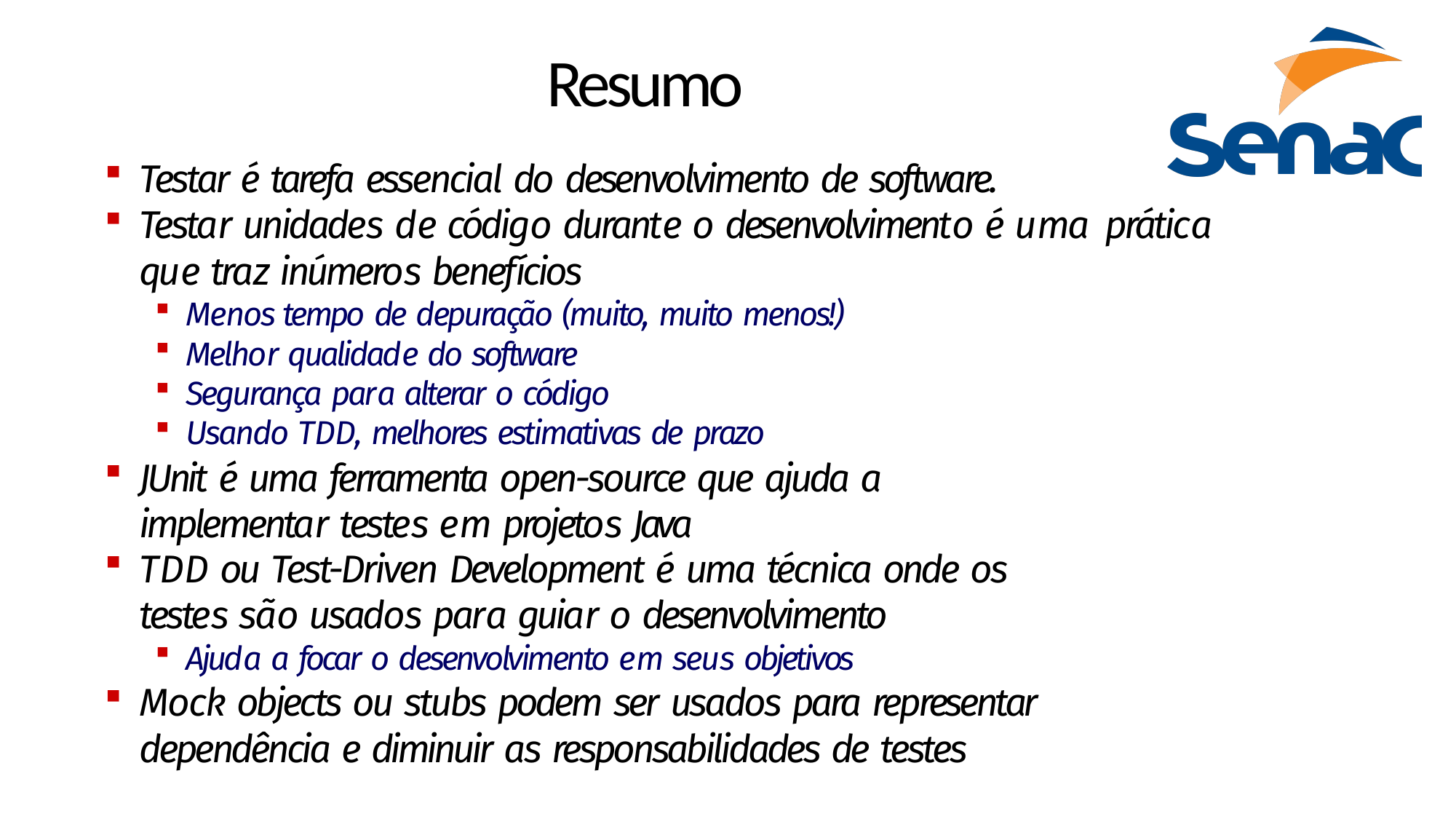

# Resumo
Testar é tarefa essencial do desenvolvimento de software.
Testar unidades de código durante o desenvolvimento é uma  prática que traz inúmeros benefícios
Menos tempo de depuração (muito, muito menos!)
Melhor qualidade do software
Segurança para alterar o código
Usando TDD, melhores estimativas de prazo
JUnit é uma ferramenta open-source que ajuda a  implementar testes em projetos Java
TDD ou Test-Driven Development é uma técnica onde os
testes são usados para guiar o desenvolvimento
Ajuda a focar o desenvolvimento em seus objetivos
Mock objects ou stubs podem ser usados para representar  dependência e diminuir as responsabilidades de testes
36